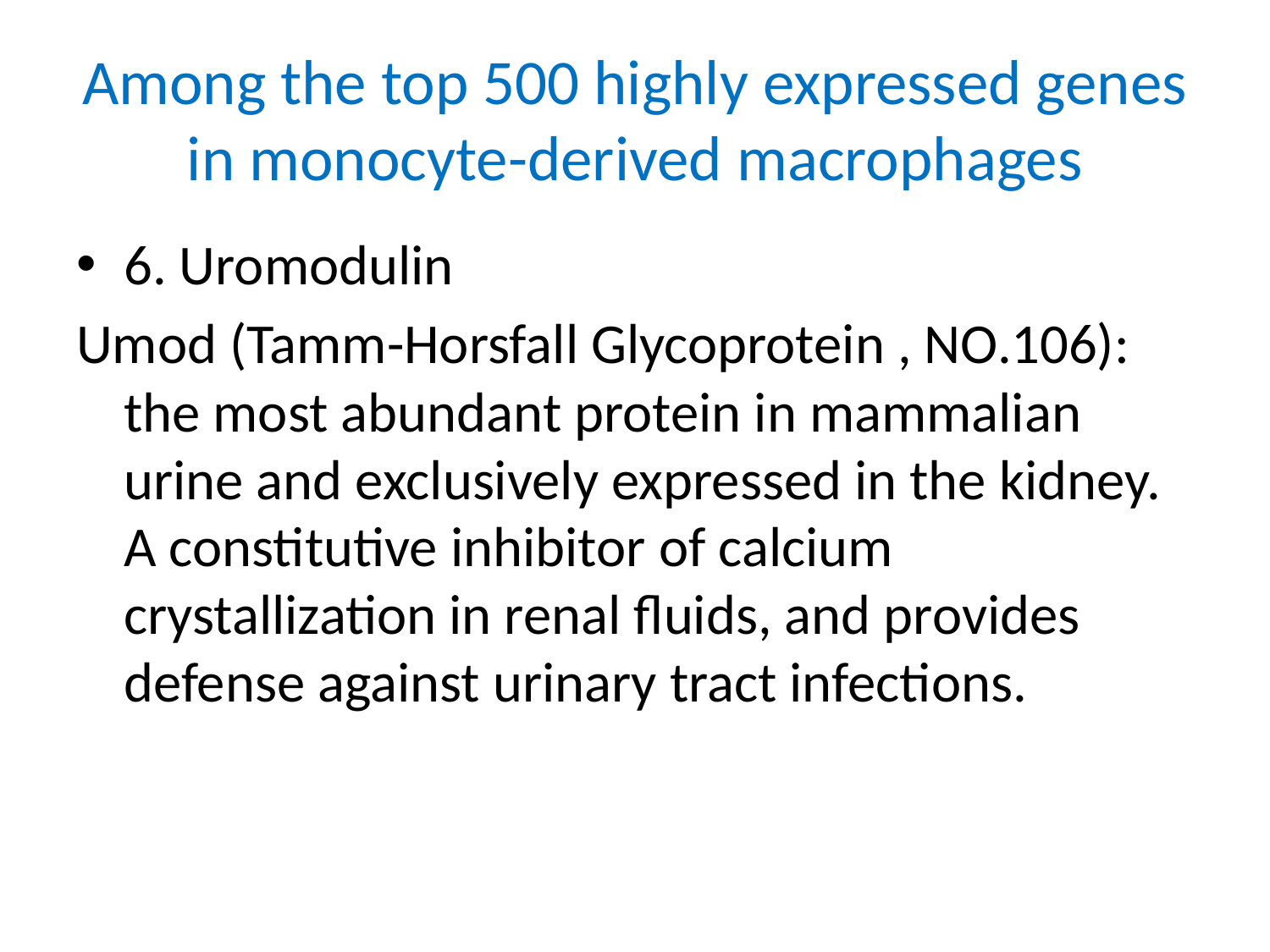

# Among the top 500 highly expressed genes in monocyte-derived macrophages
6. Uromodulin
Umod (Tamm-Horsfall Glycoprotein , NO.106): the most abundant protein in mammalian urine and exclusively expressed in the kidney. A constitutive inhibitor of calcium crystallization in renal fluids, and provides defense against urinary tract infections.